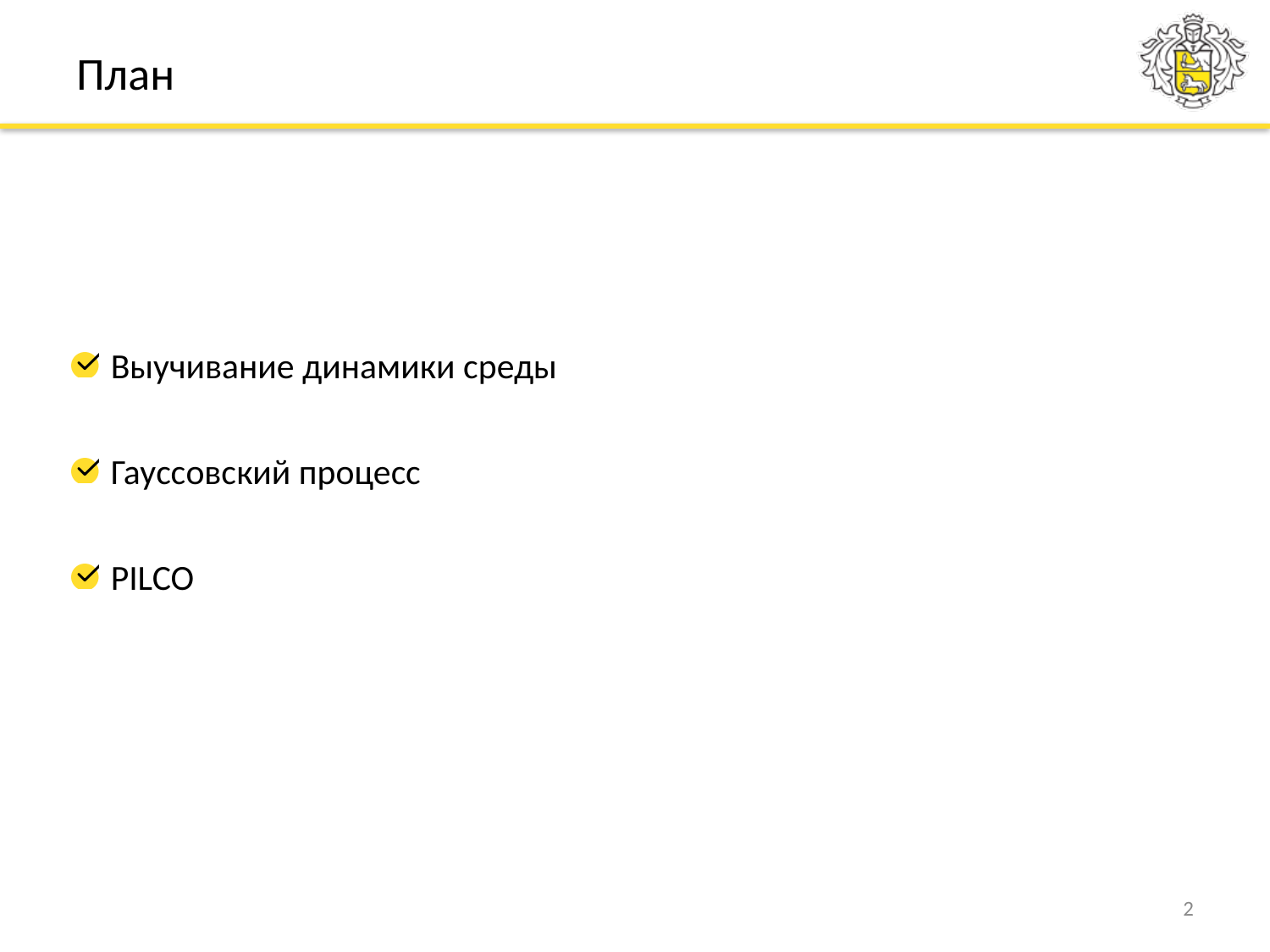

# План
Выучивание динамики среды
Гауссовский процесс
PILCO
2